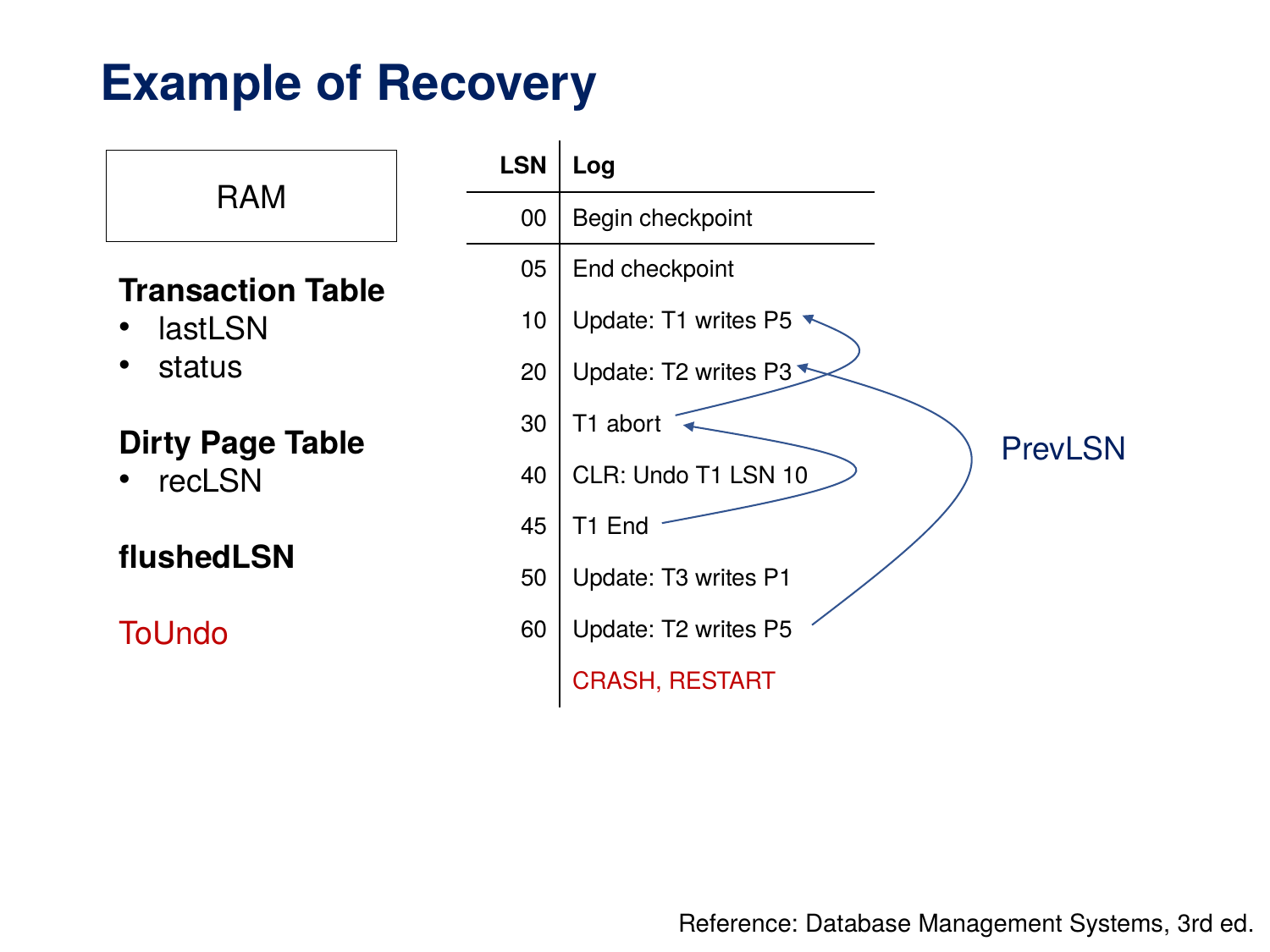

# Example of Recovery
| LSN | Log |
| --- | --- |
| 00 | Begin checkpoint |
| 05 | End checkpoint |
| 10 | Update: T1 writes P5 |
| 20 | Update: T2 writes P3 |
| 30 | T1 abort |
| 40 | CLR: Undo T1 LSN 10 |
| 45 | T1 End |
| 50 | Update: T3 writes P1 |
| 60 | Update: T2 writes P5 |
|  | CRASH, RESTART |
RAM
Transaction Table
lastLSN
status

Dirty Page Table
recLSN

flushedLSN

ToUndo

PrevLSN

Reference: Database Management Systems, 3rd ed.